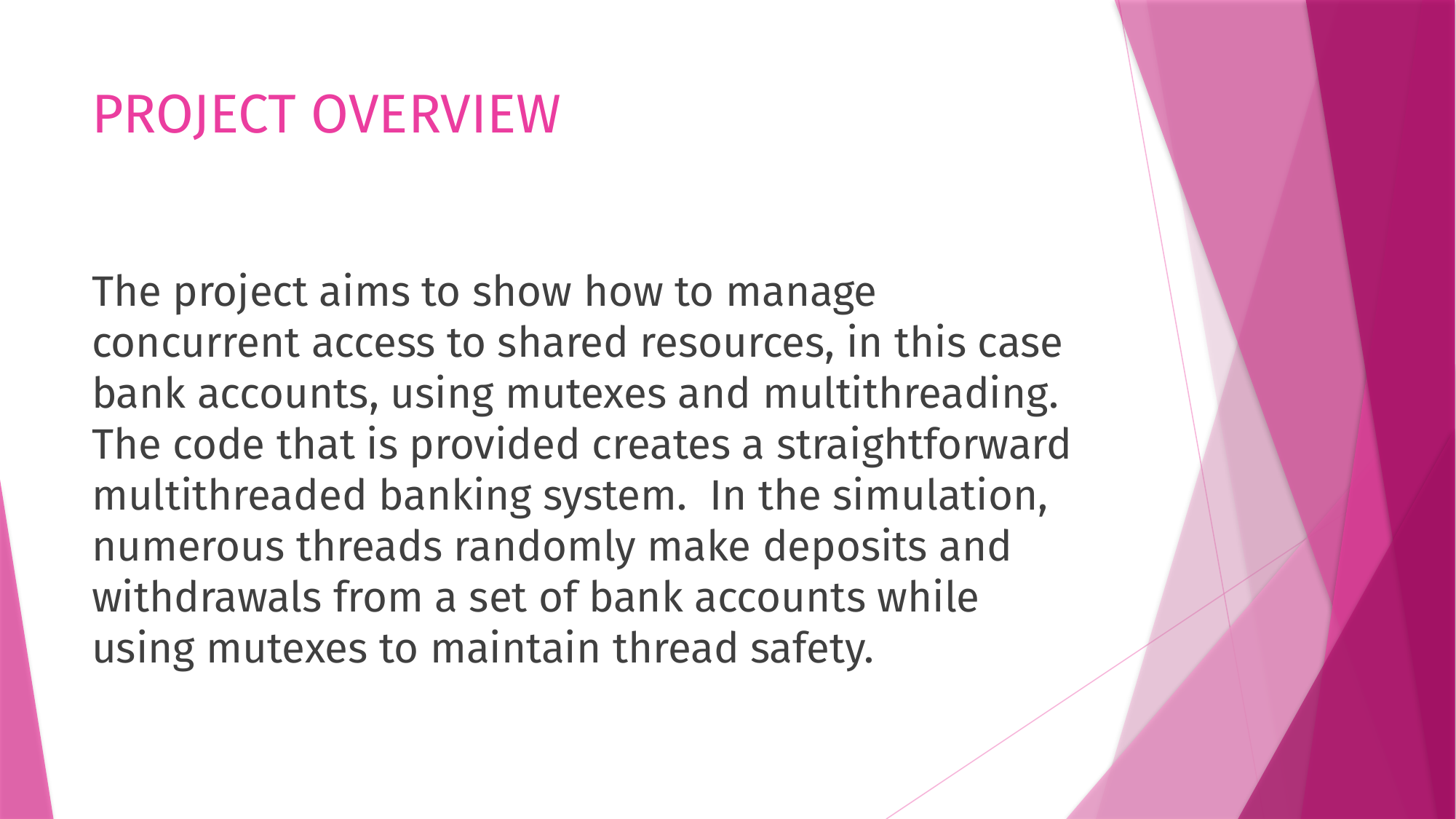

# PROJECT OVERVIEW
The project aims to show how to manage concurrent access to shared resources, in this case bank accounts, using mutexes and multithreading. The code that is provided creates a straightforward multithreaded banking system.  In the simulation, numerous threads randomly make deposits and withdrawals from a set of bank accounts while using mutexes to maintain thread safety.